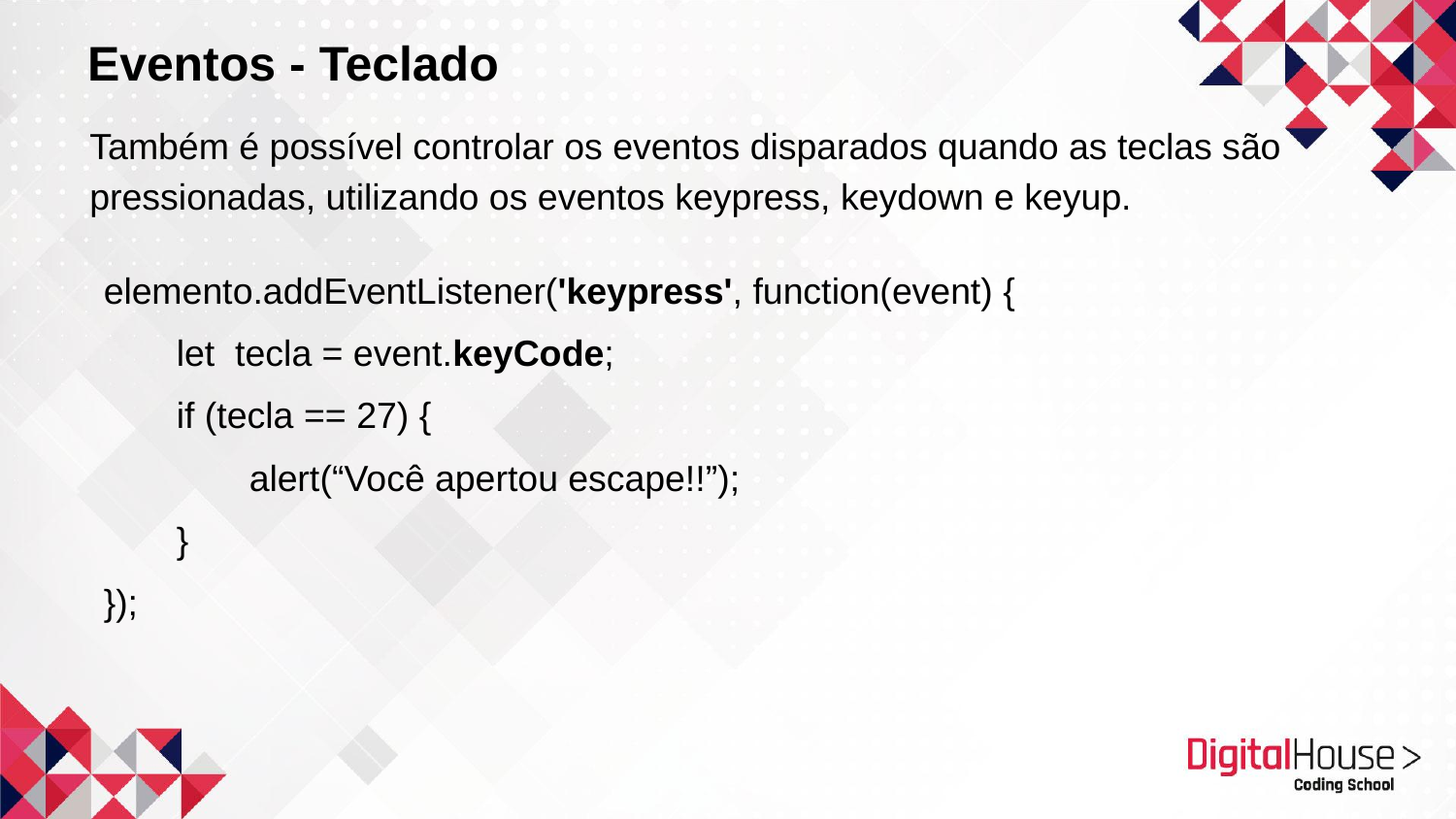

Eventos - Teclado
Também é possível controlar os eventos disparados quando as teclas são pressionadas, utilizando os eventos keypress, keydown e keyup.
elemento.addEventListener('keypress', function(event) {
let  tecla = event.keyCode;
if (tecla == 27) {
	alert(“Você apertou escape!!”);
}
});